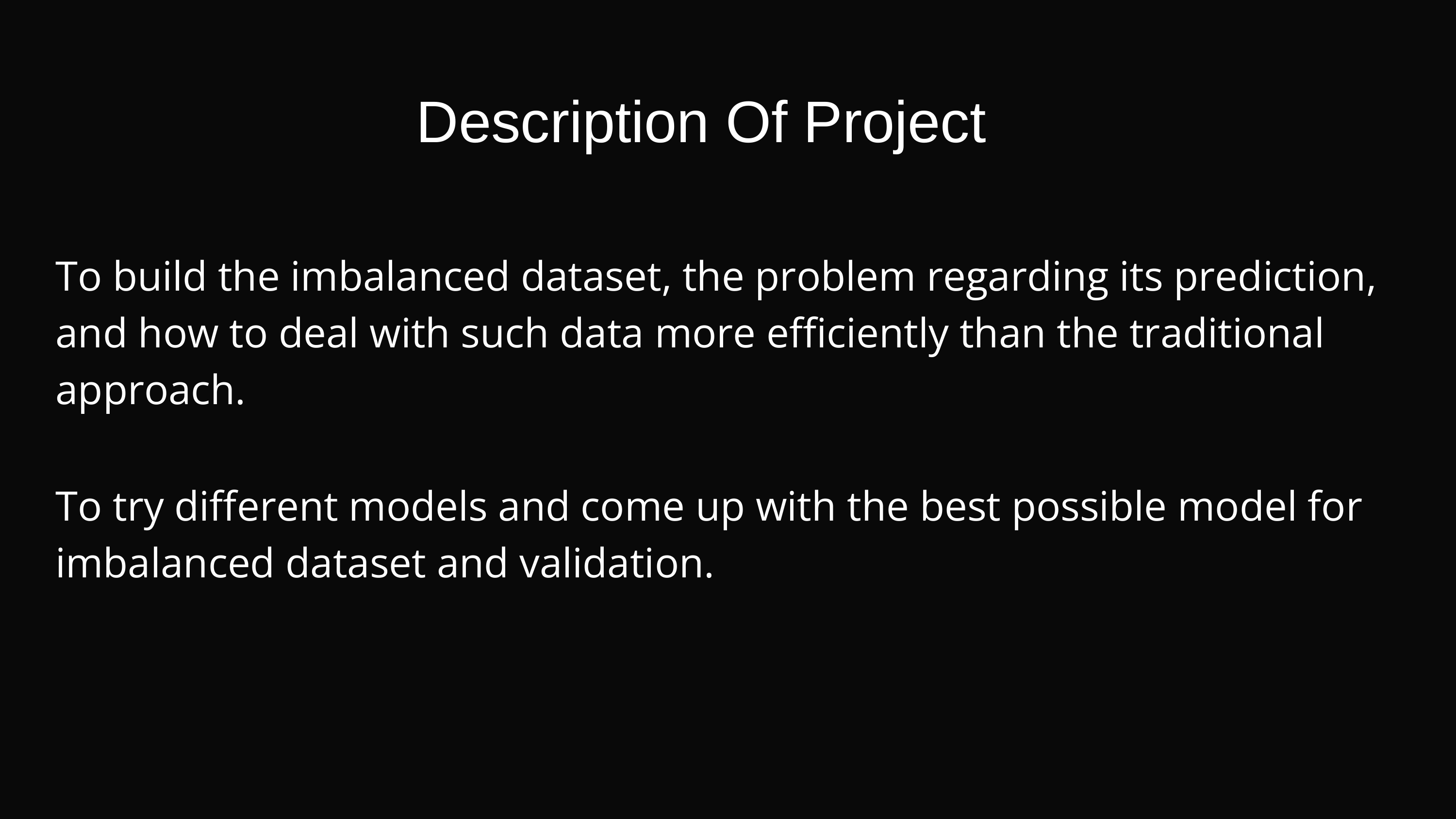

Description Of Project
To build the imbalanced dataset, the problem regarding its prediction, and how to deal with such data more efficiently than the traditional approach.
To try different models and come up with the best possible model for imbalanced dataset and validation.